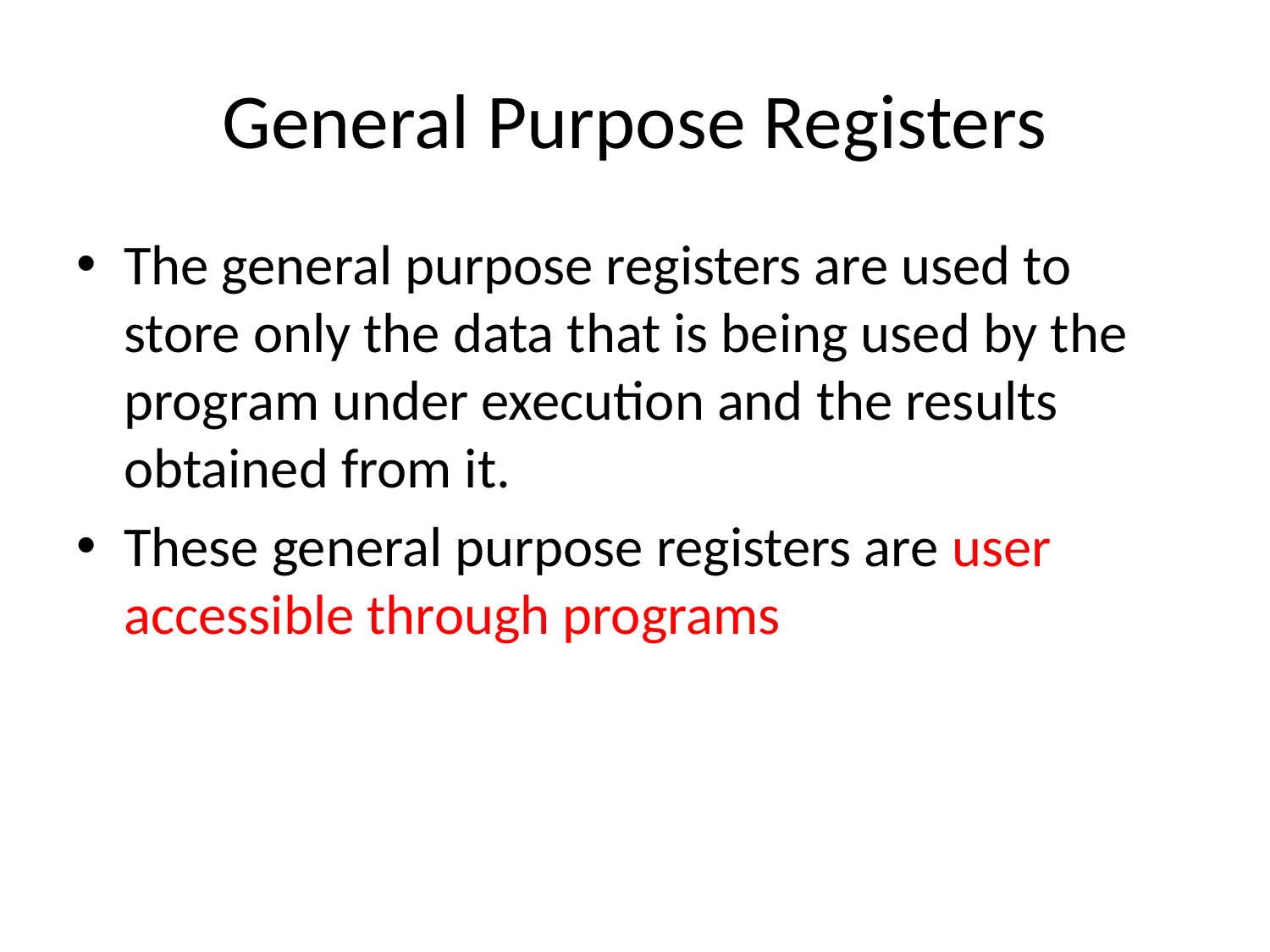

# General Purpose Registers
The general purpose registers are used to store only the data that is being used by the program under execution and the results obtained from it.
These general purpose registers are user accessible through programs